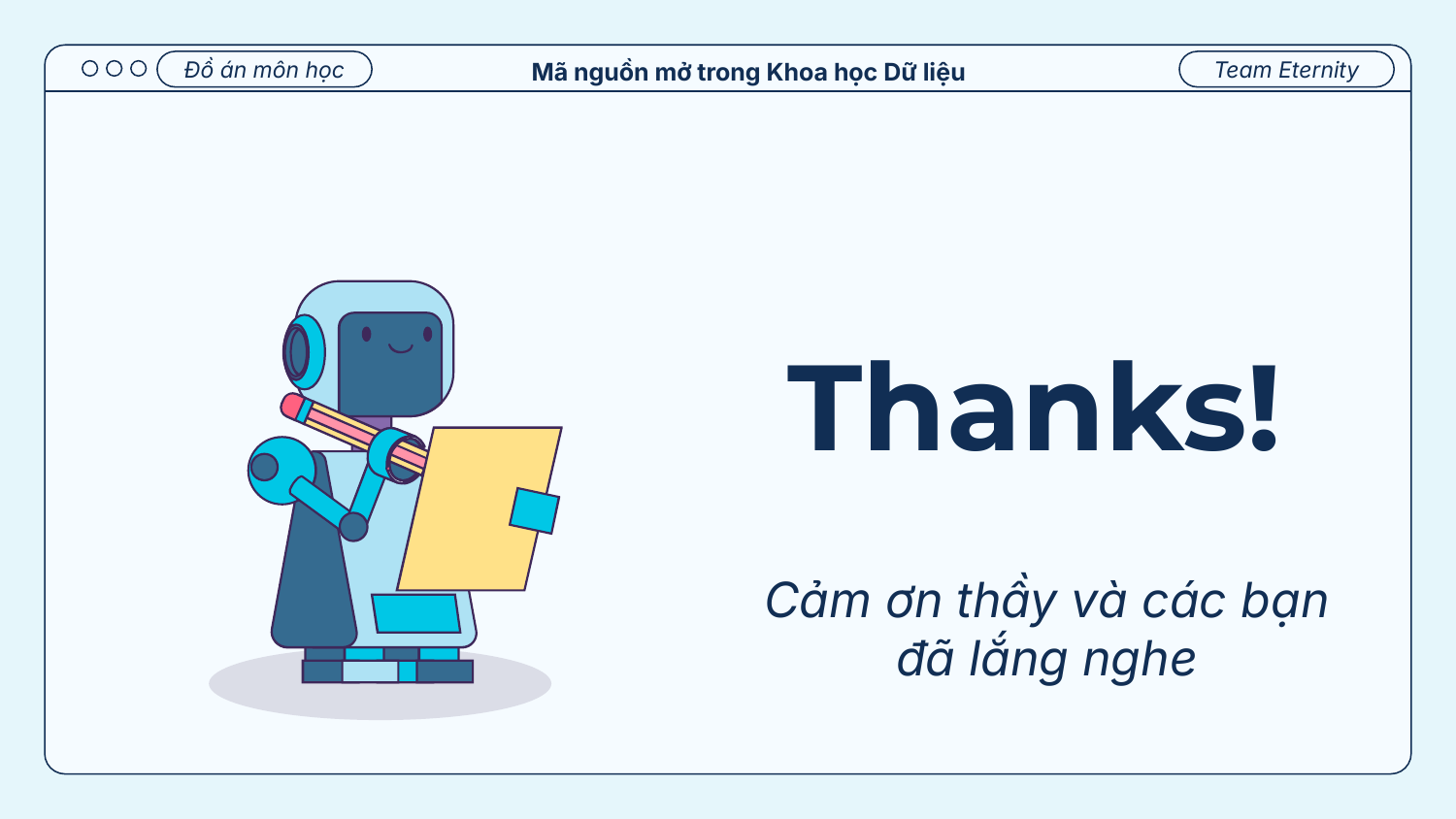

Mã nguồn mở trong Khoa học Dữ liệu
Đồ án môn học
Team Eternity

# Thanks!
Cảm ơn thầy và các bạn đã lắng nghe